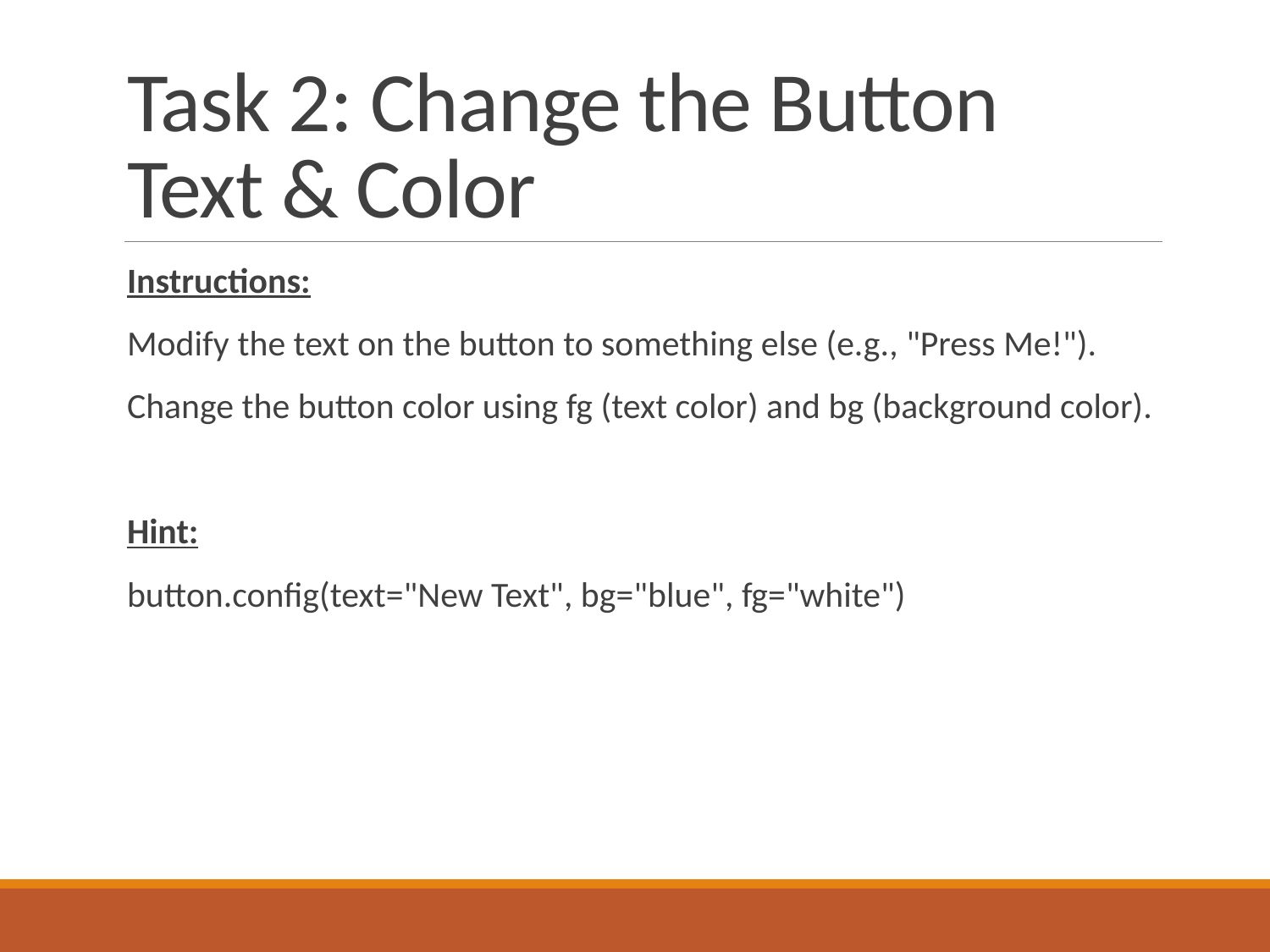

# Task 2: Change the Button Text & Color
Instructions:
Modify the text on the button to something else (e.g., "Press Me!").
Change the button color using fg (text color) and bg (background color).

Hint:
button.config(text="New Text", bg="blue", fg="white")